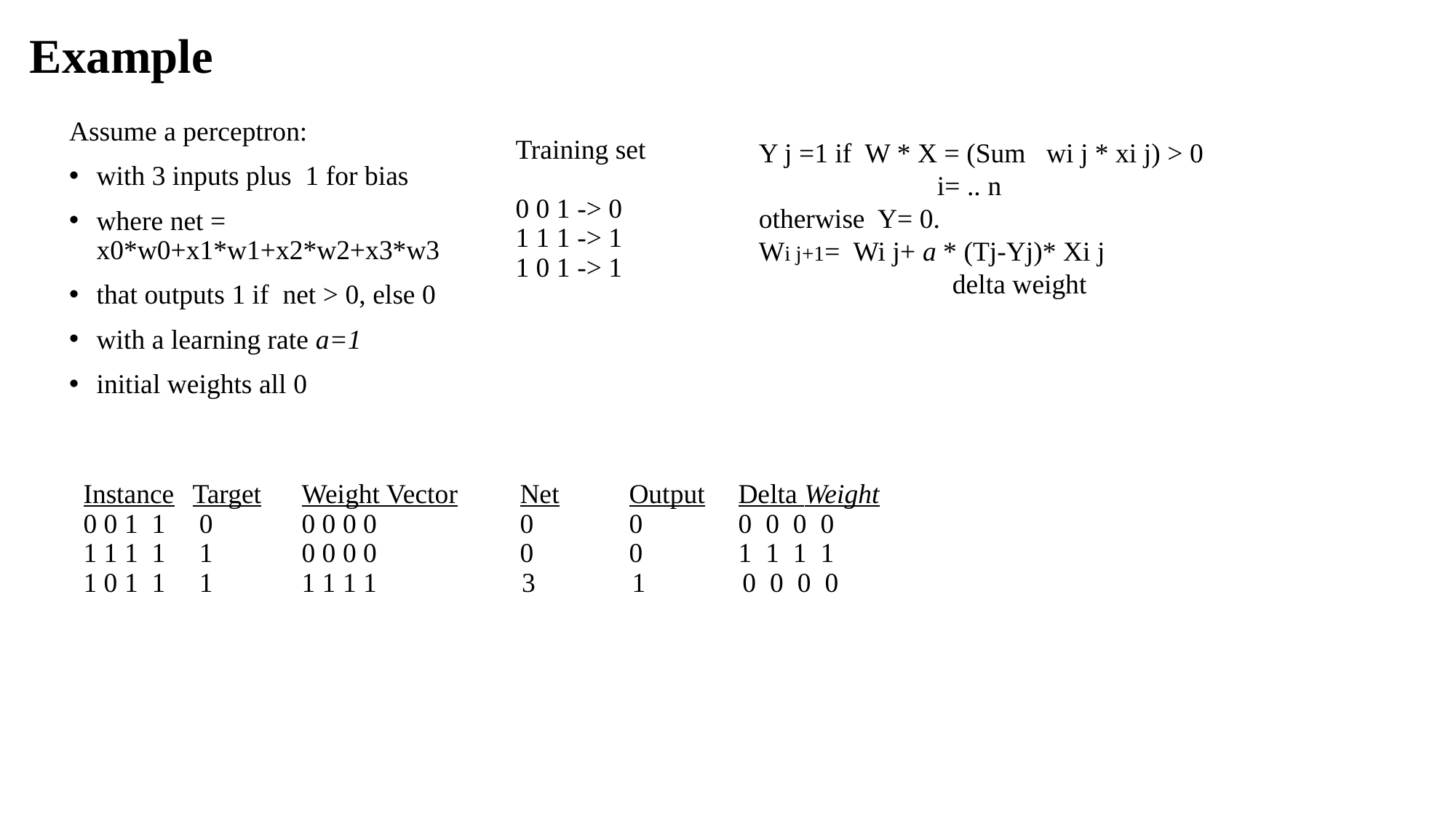

Example
Assume a perceptron:
with 3 inputs plus  1 for bias
where net = x0*w0+x1*w1+x2*w2+x3*w3
that outputs 1 if  net > 0, else 0
with a learning rate a=1
initial weights all 0

Training set

0 0 1 -> 0
1 1 1 -> 1
1 0 1 -> 1
Y j =1 if  W * X = (Sum   wi j * xi j) > 0
	          i= .. n
otherwise  Y= 0.
Wi j+1=  Wi j+ a * (Tj-Yj)* Xi j
                            delta weight

Instance	Target	Weight Vector	Net	Output	Delta Weight
0 0 1  1	 0	0 0 0 0		0	0	0  0  0  0
1 1 1  1	 1	0 0 0 0		0	0	1  1  1  1
1 0 1  1	 1	1 1 1 1                     3              1              0  0  0  0